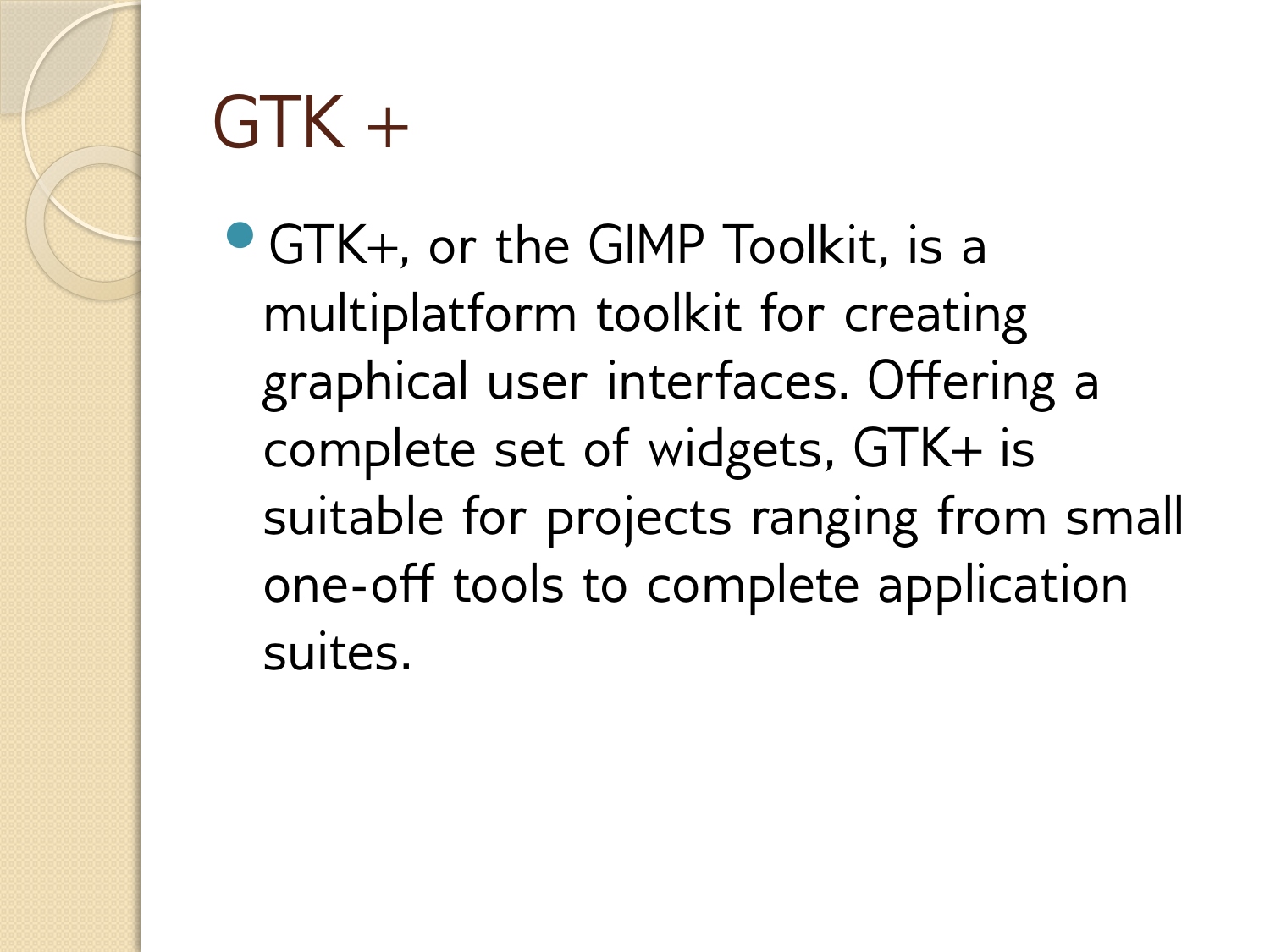

# GTK +
GTK+, or the GIMP Toolkit, is a multiplatform toolkit for creating graphical user interfaces. Offering a complete set of widgets, GTK+ is suitable for projects ranging from small one-off tools to complete application suites.